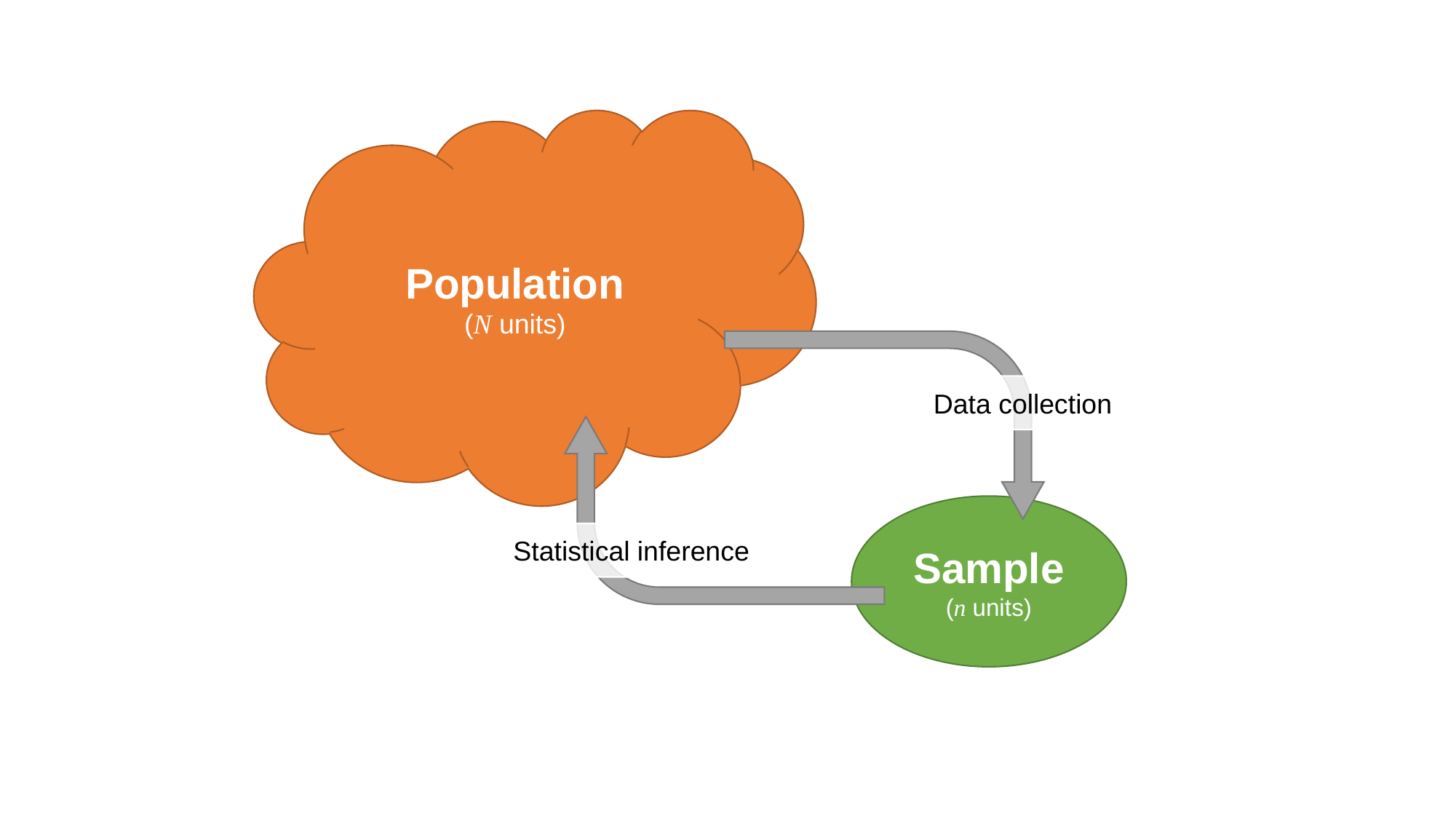

Population
(N units)

Data collection
Sample
(n units)
Statistical inference